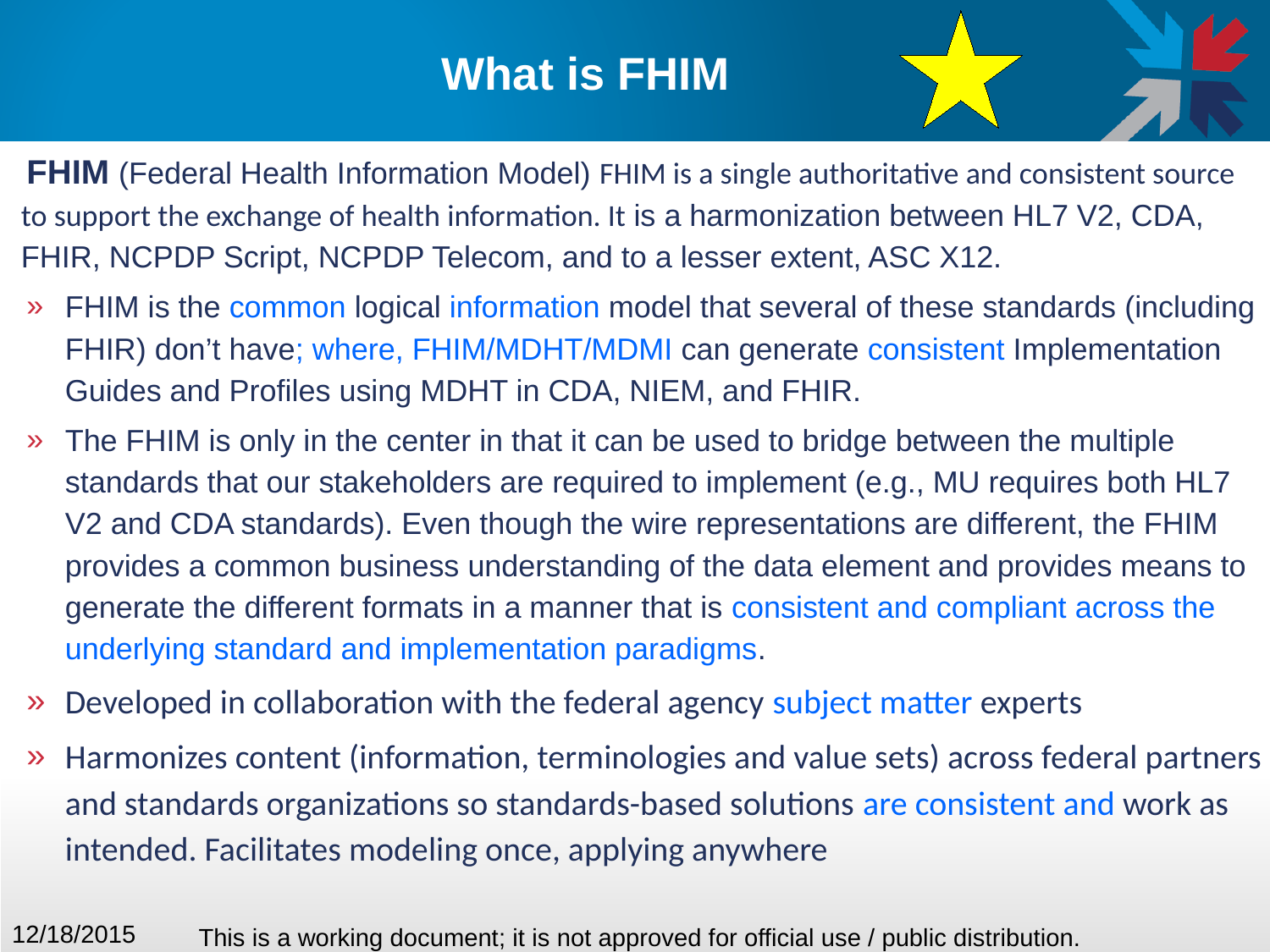

# What is FHIM

FHIM (Federal Health Information Model) FHIM is a single authoritative and consistent source to support the exchange of health information. It is a harmonization between HL7 V2, CDA, FHIR, NCPDP Script, NCPDP Telecom, and to a lesser extent, ASC X12.
FHIM is the common logical information model that several of these standards (including FHIR) don’t have; where, FHIM/MDHT/MDMI can generate consistent Implementation Guides and Profiles using MDHT in CDA, NIEM, and FHIR.
The FHIM is only in the center in that it can be used to bridge between the multiple standards that our stakeholders are required to implement (e.g., MU requires both HL7 V2 and CDA standards). Even though the wire representations are different, the FHIM provides a common business understanding of the data element and provides means to generate the different formats in a manner that is consistent and compliant across the underlying standard and implementation paradigms.
Developed in collaboration with the federal agency subject matter experts
Harmonizes content (information, terminologies and value sets) across federal partners and standards organizations so standards-based solutions are consistent and work as intended. Facilitates modeling once, applying anywhere
12/18/2015
This is a working document; it is not approved for official use / public distribution.
9